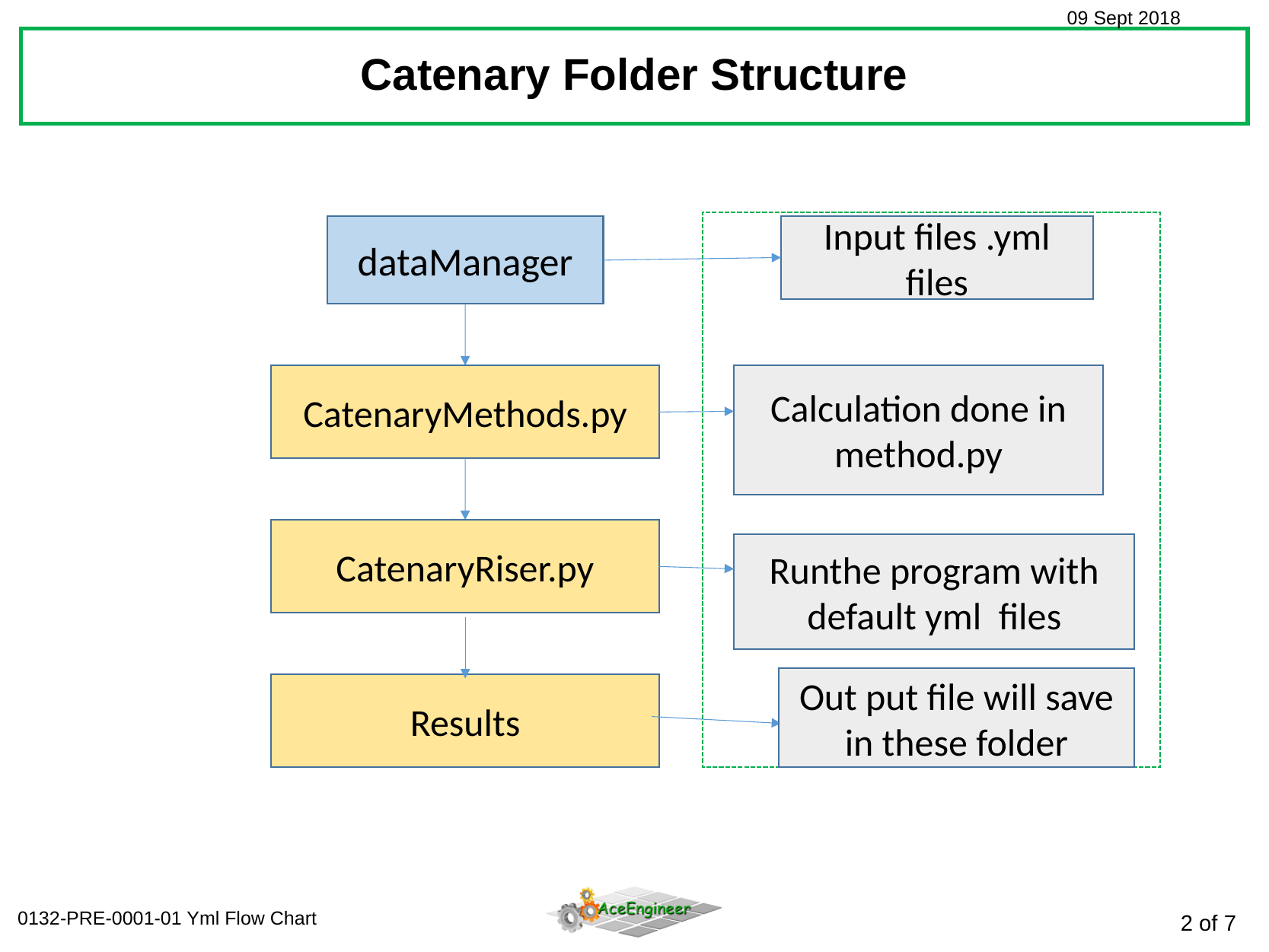

Catenary Folder Structure

Input files .yml files
dataManager
Calculation done in method.py
CatenaryMethods.py
CatenaryRiser.py
Runthe program with default yml  files
Out put file will save in these folder
Results